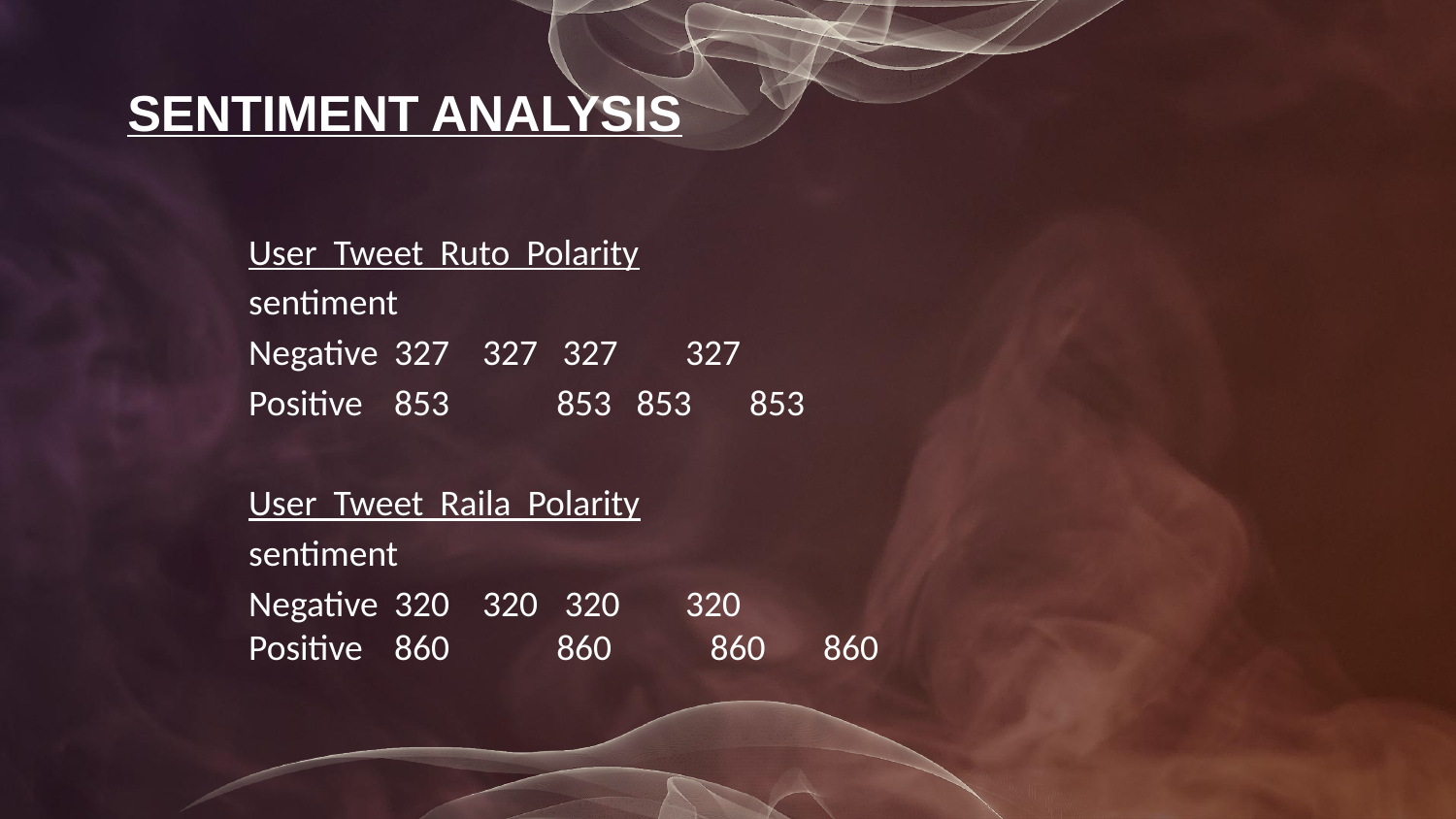

# SENTIMENT ANALYSIS
User  Tweet  Ruto  Polarity
sentiment
Negative	327    327   327   	327
Positive	853	  853   853       853

User  Tweet  Raila  Polarity
sentiment
Negative	320    320	   320   	320
Positive	860	  860	   860       860